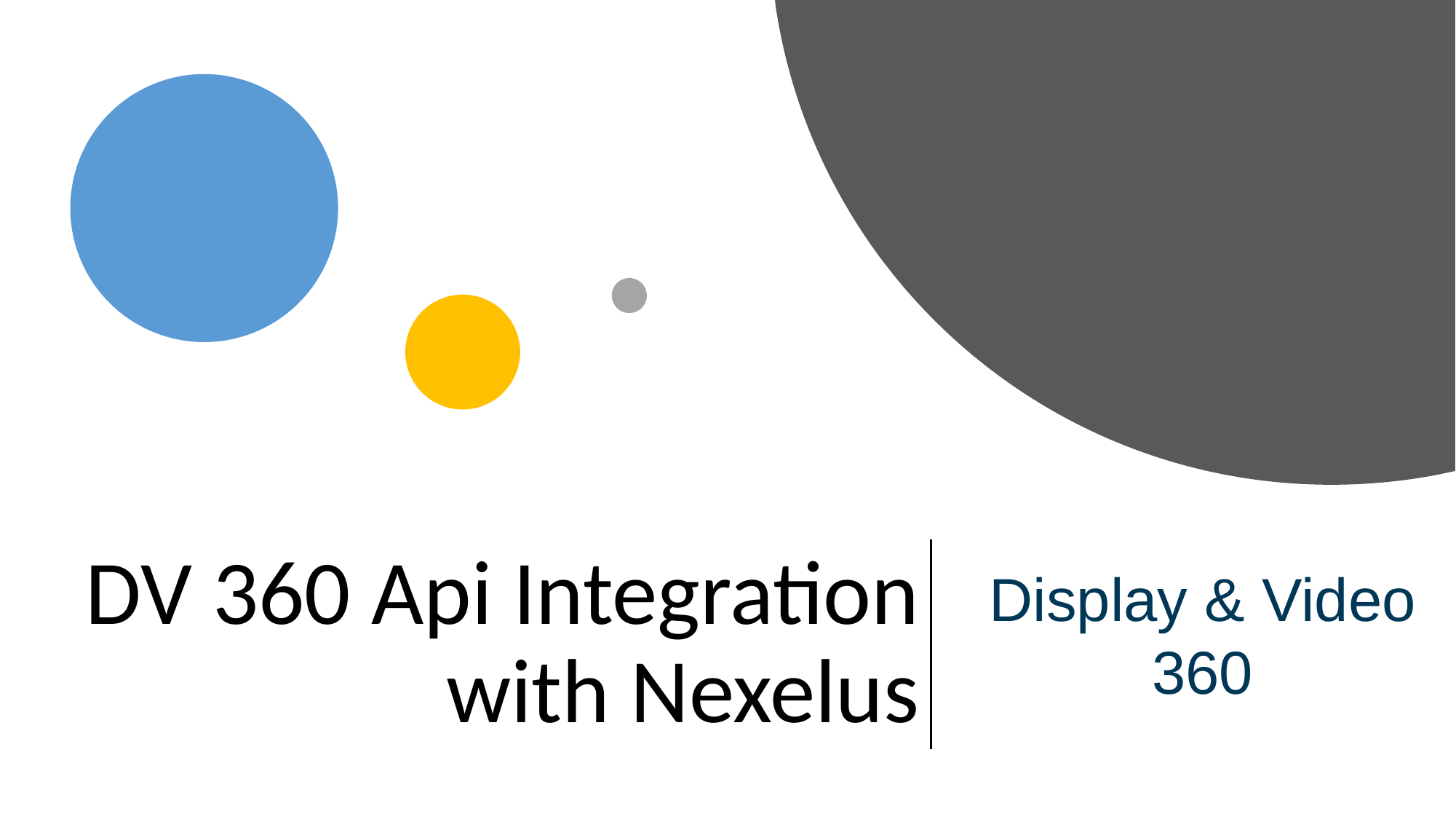

# DV 360 Api Integration with Nexelus
Display & Video 360